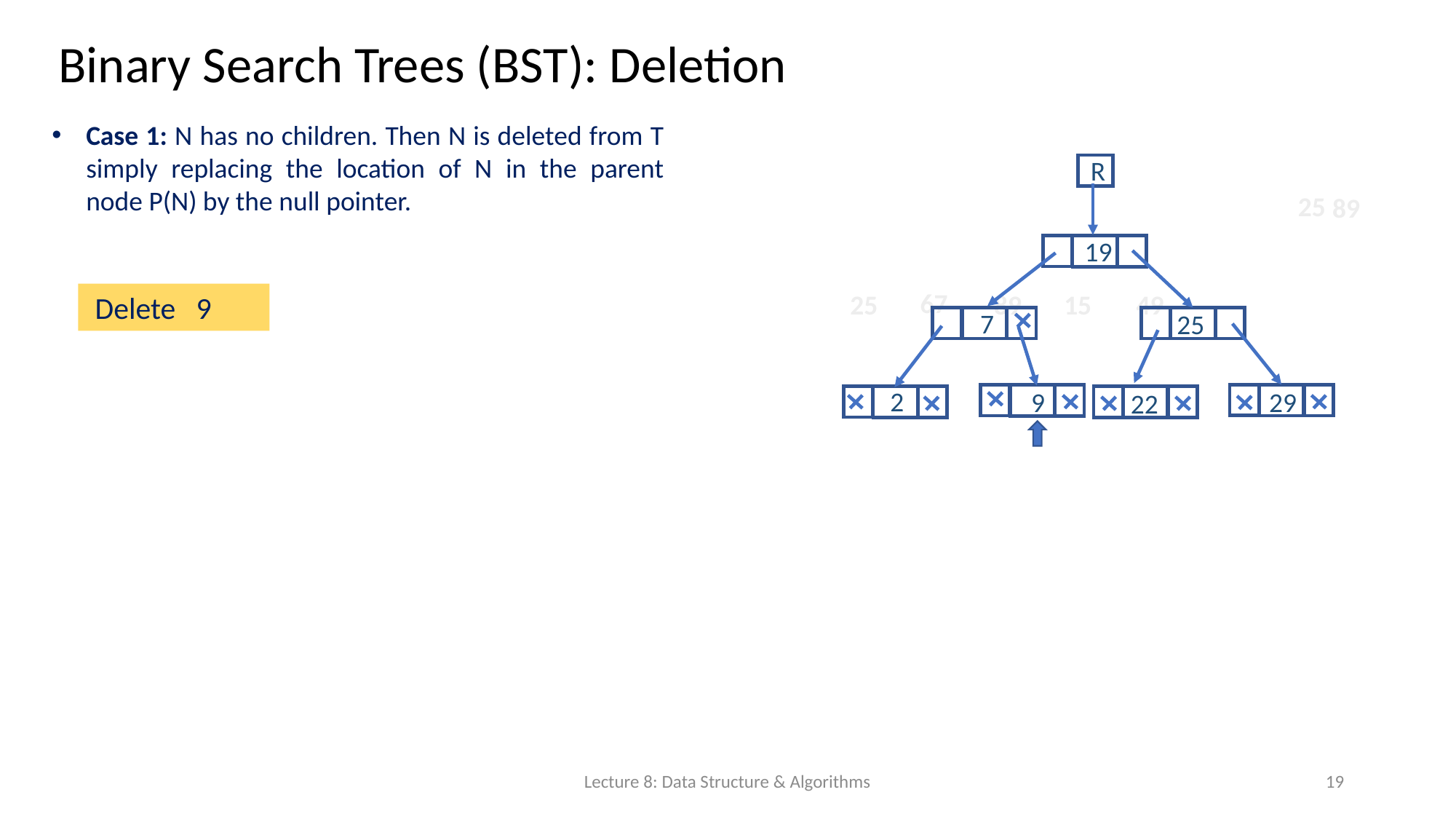

# Binary Search Trees (BST): Deletion
Case 1: N has no children. Then N is deleted from T simply replacing the location of N in the parent node P(N) by the null pointer.

R

25
89
19

67
25
89
15
49
 Delete   9
7
25

2
9
29
22

Lecture 8: Data Structure & Algorithms
19